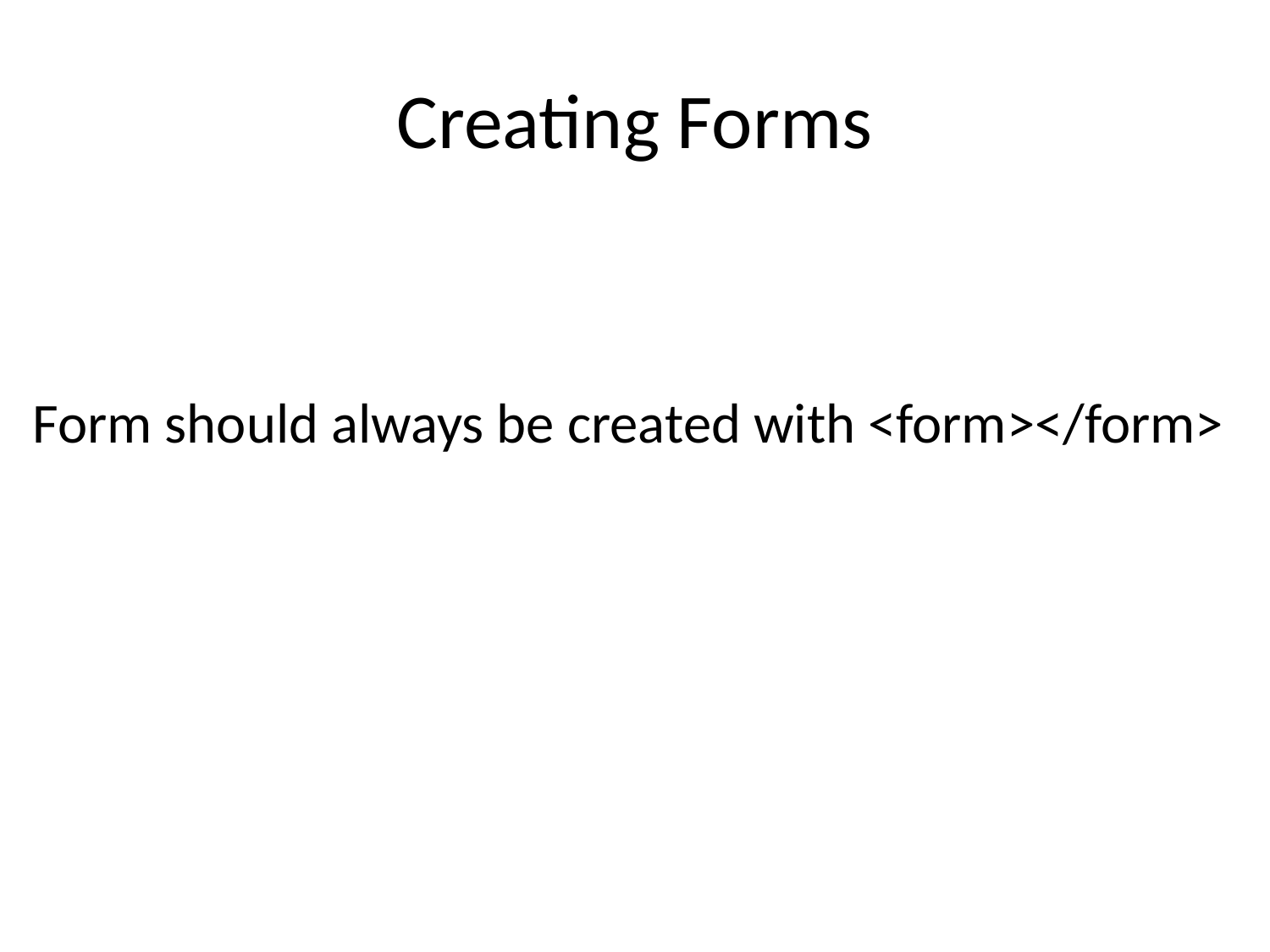

# Creating Forms

Form should always be created with <form></form>